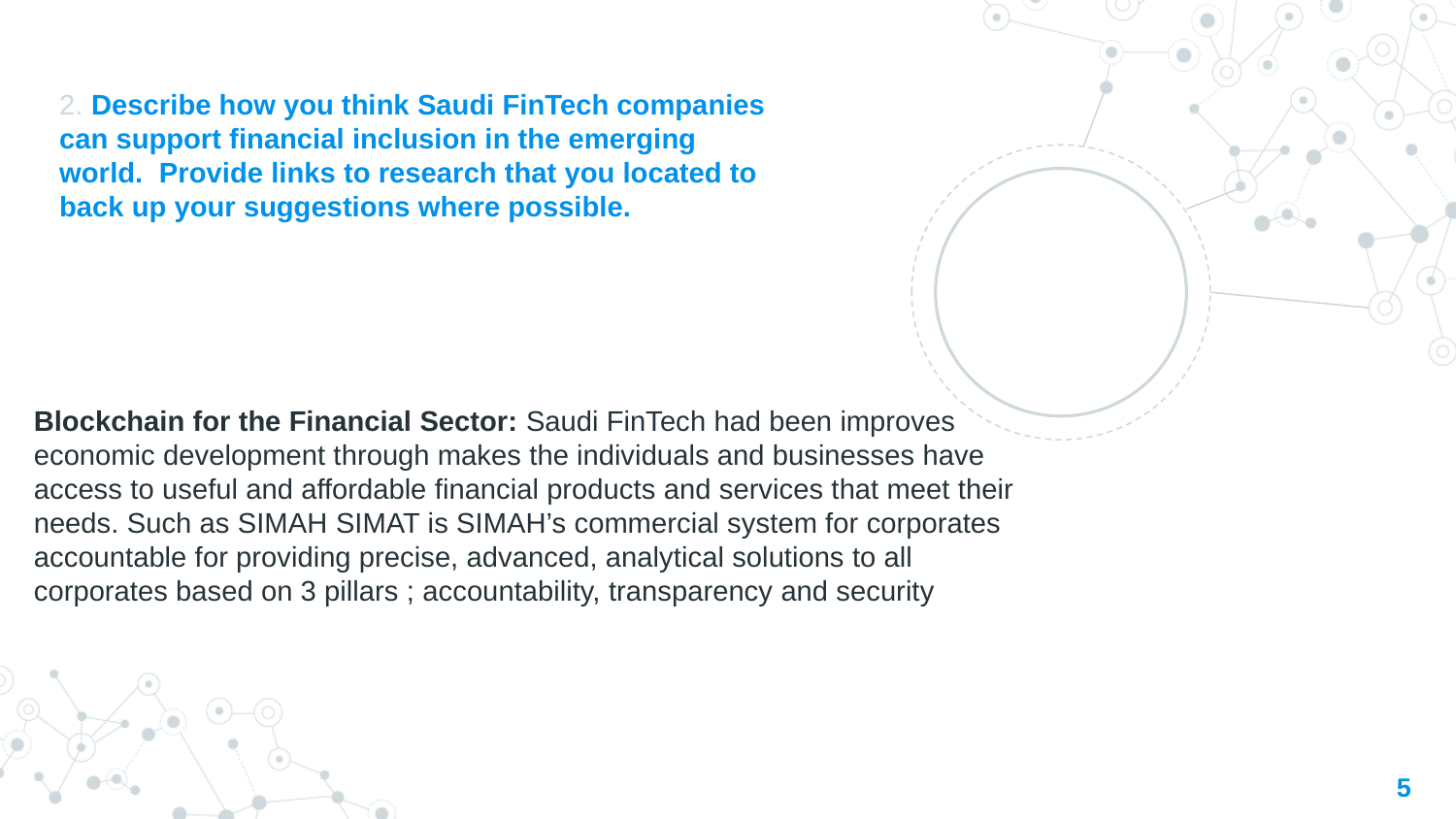

2. Describe how you think Saudi FinTech companies can support financial inclusion in the emerging world.  Provide links to research that you located to back up your suggestions where possible.

Blockchain for the Financial Sector: Saudi FinTech had been improves economic development through makes the individuals and businesses have access to useful and affordable financial products and services that meet their needs. Such as SIMAH SIMAT is SIMAH’s commercial system for corporates accountable for providing precise, advanced, analytical solutions to all corporates based on 3 pillars ; accountability, transparency and security
5